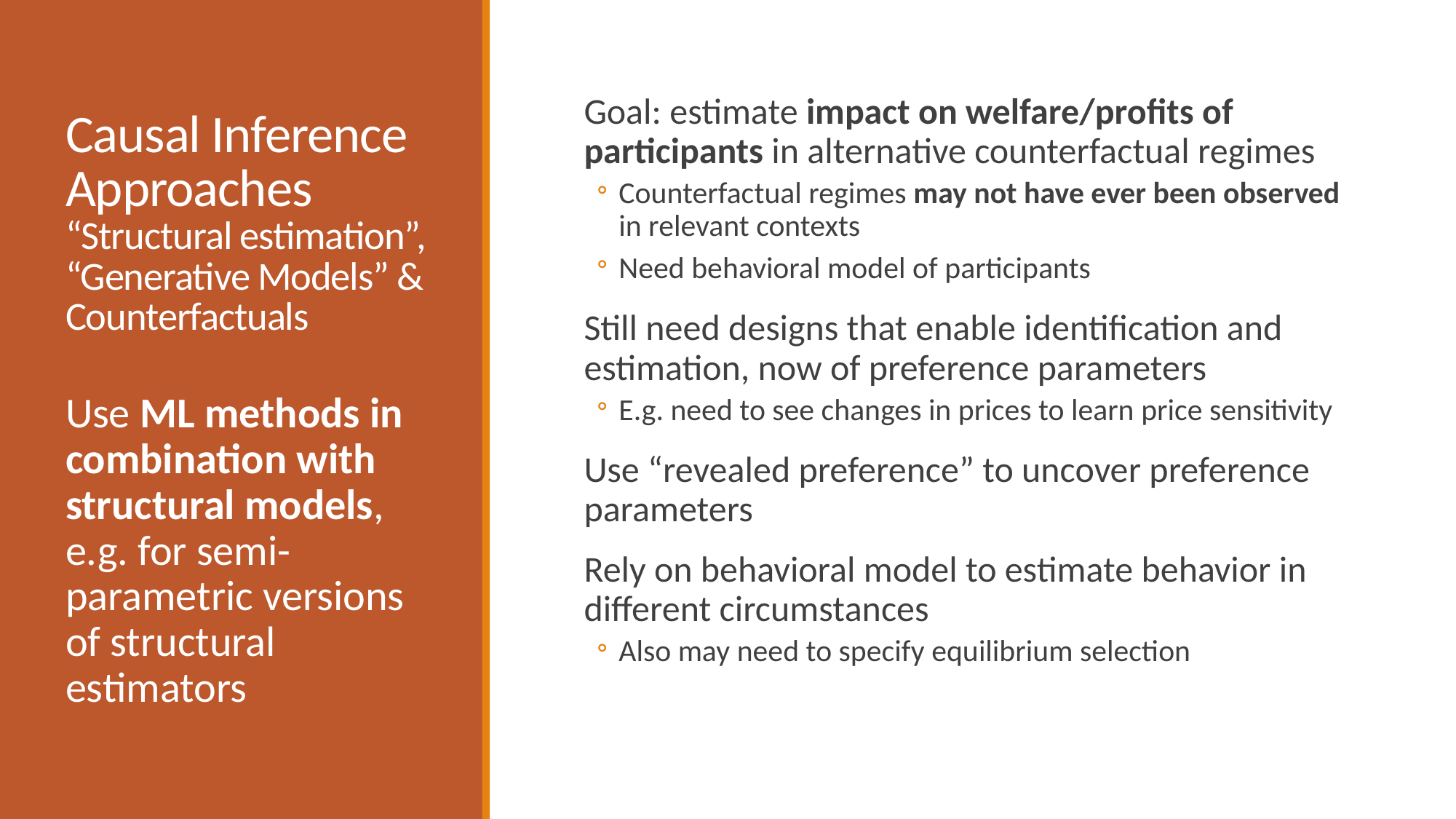

# Causal Inference Approaches “Structural estimation”, “Generative Models” & Counterfactuals
Goal: estimate impact on welfare/profits of participants in alternative counterfactual regimes
Counterfactual regimes may not have ever been observed in relevant contexts
Need behavioral model of participants
Still need designs that enable identification and estimation, now of preference parameters
E.g. need to see changes in prices to learn price sensitivity
Use “revealed preference” to uncover preference parameters
Rely on behavioral model to estimate behavior in different circumstances
Also may need to specify equilibrium selection
Use ML methods in combination with structural models, e.g. for semi-parametric versions of structural estimators